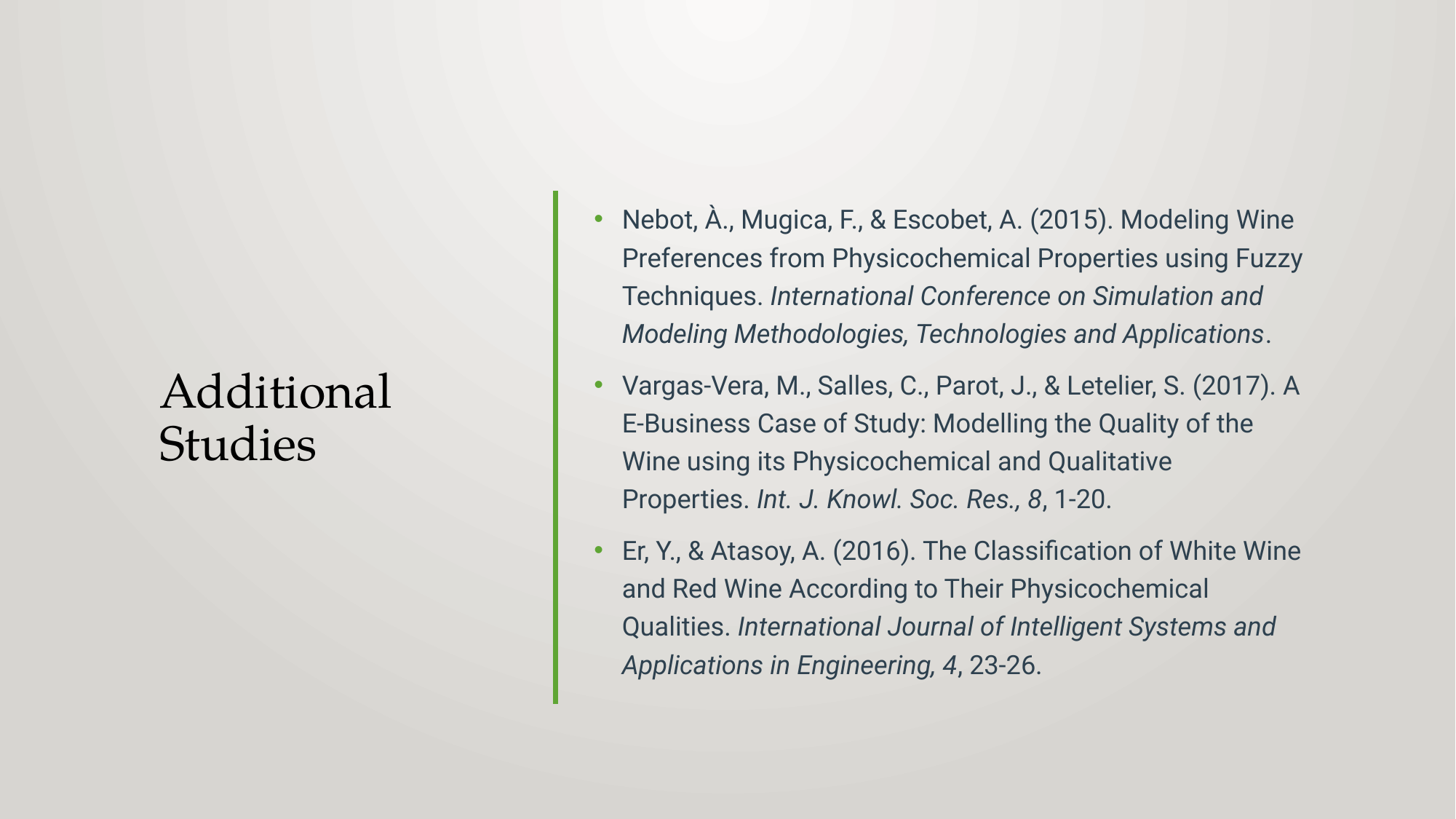

# Additional Studies
Nebot, À., Mugica, F., & Escobet, A. (2015). Modeling Wine Preferences from Physicochemical Properties using Fuzzy Techniques. International Conference on Simulation and Modeling Methodologies, Technologies and Applications.
Vargas-Vera, M., Salles, C., Parot, J., & Letelier, S. (2017). A E-Business Case of Study: Modelling the Quality of the Wine using its Physicochemical and Qualitative Properties. Int. J. Knowl. Soc. Res., 8, 1-20.
Er, Y., & Atasoy, A. (2016). The Classification of White Wine and Red Wine According to Their Physicochemical Qualities. International Journal of Intelligent Systems and Applications in Engineering, 4, 23-26.